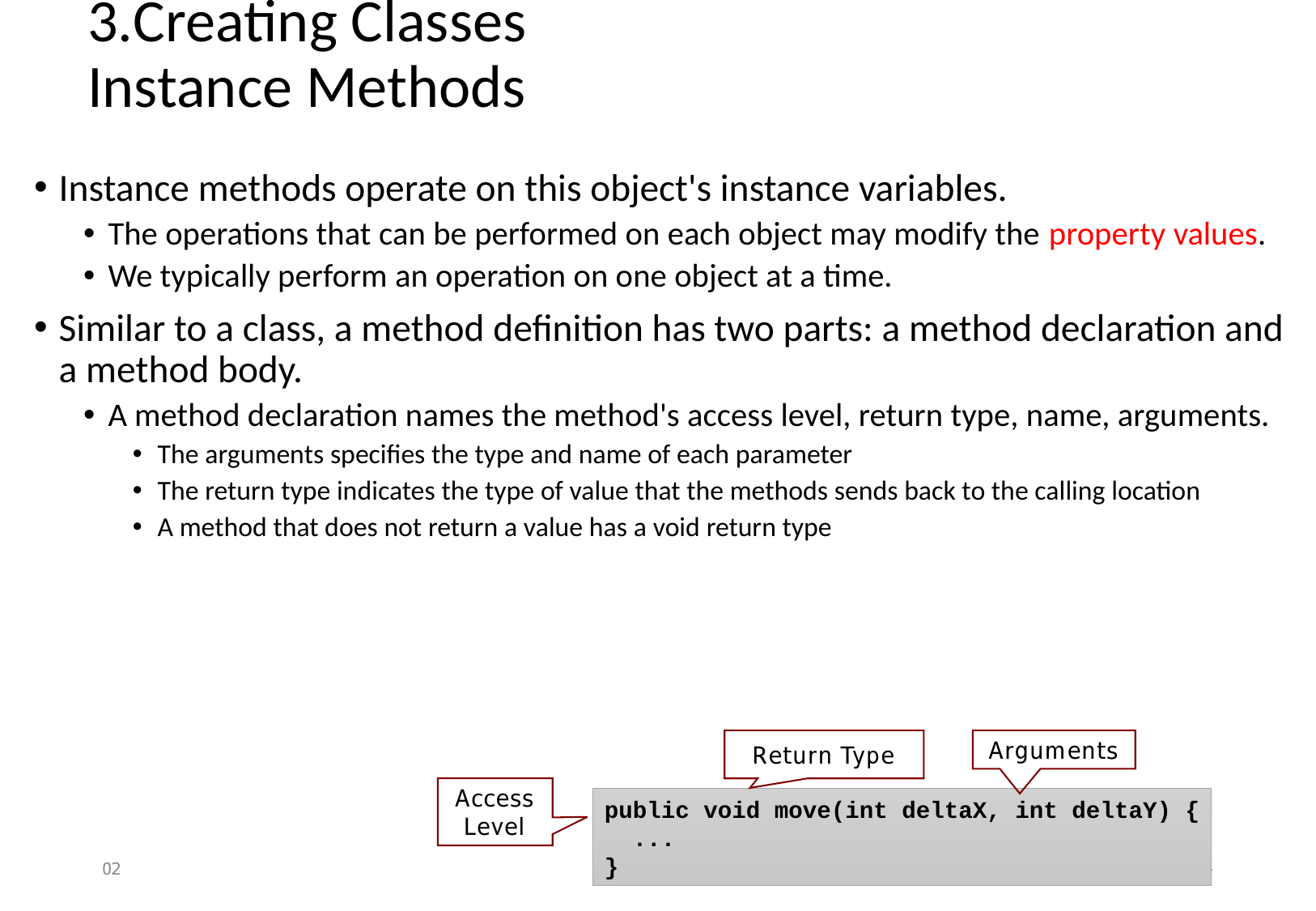

# 3.Creating Classes Instance Methods
Instance methods operate on this object's instance variables.
The operations that can be performed on each object may modify the property values.
We typically perform an operation on one object at a time.
Similar to a class, a method definition has two parts: a method declaration and a method body.
A method declaration names the method's access level, return type, name, arguments.
The arguments specifies the type and name of each parameter
The return type indicates the type of value that the methods sends back to the calling location
A method that does not return a value has a void return type

Return Type
Arguments
Access Level
public void move(int deltaX, int deltaY) {
  ...
}
02
14